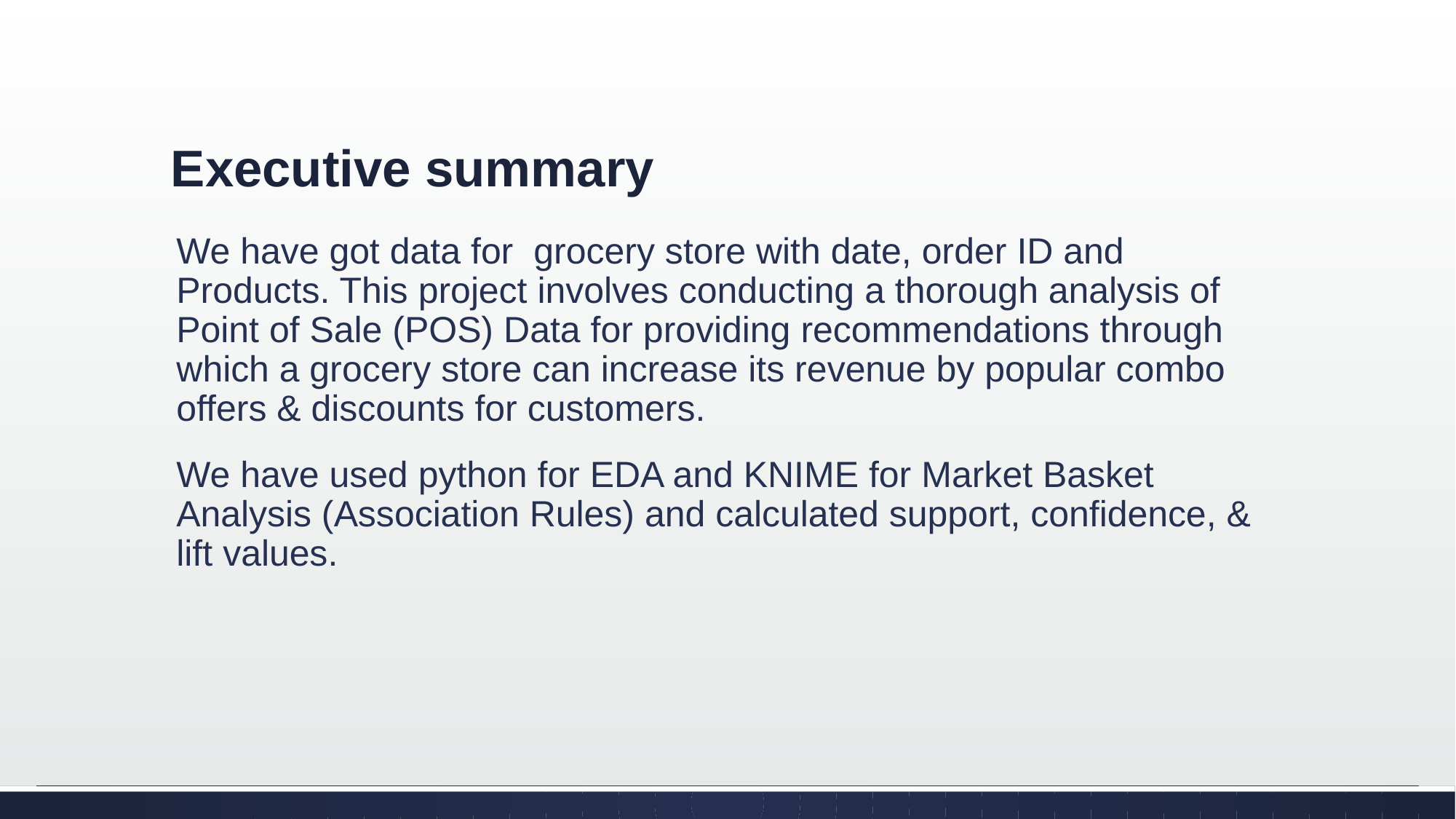

# Executive summary
We have got data for  grocery store with date, order ID and  Products. This project involves conducting a thorough analysis of Point of Sale (POS) Data for providing recommendations through which a grocery store can increase its revenue by popular combo offers & discounts for customers.
We have used python for EDA and KNIME for Market Basket Analysis (Association Rules) and calculated support, confidence, & lift values.